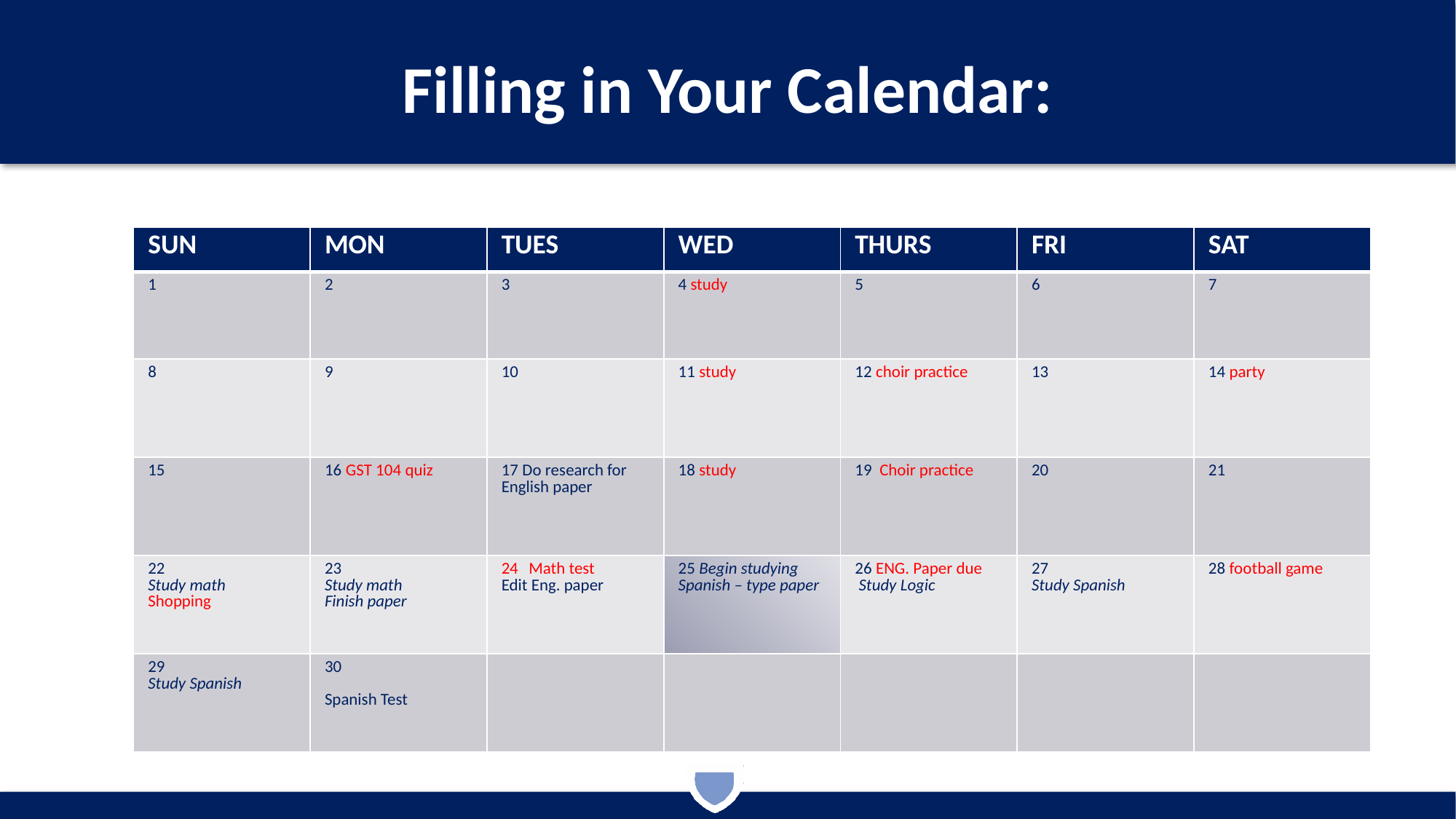

# Filling in Your Calendar:
| SUN | MON | TUES | WED | THURS | FRI | SAT |
| --- | --- | --- | --- | --- | --- | --- |
| 1 | 2 | 3 | 4 study | 5 | 6 | 7 |
| 8 | 9 | 10 | 11 study | 12 choir practice | 13 | 14 party |
| 15 | 16 GST 104 quiz | 17 Do research for English paper | 18 study | 19 Choir practice | 20 | 21 |
| 22 Study math Shopping | 23 Study math Finish paper | Math test Edit Eng. paper | 25 Begin studying Spanish – type paper | 26 ENG. Paper due Study Logic | 27 Study Spanish | 28 football game |
| 29 Study Spanish | 30 Spanish Test |  |  |  |  |  |